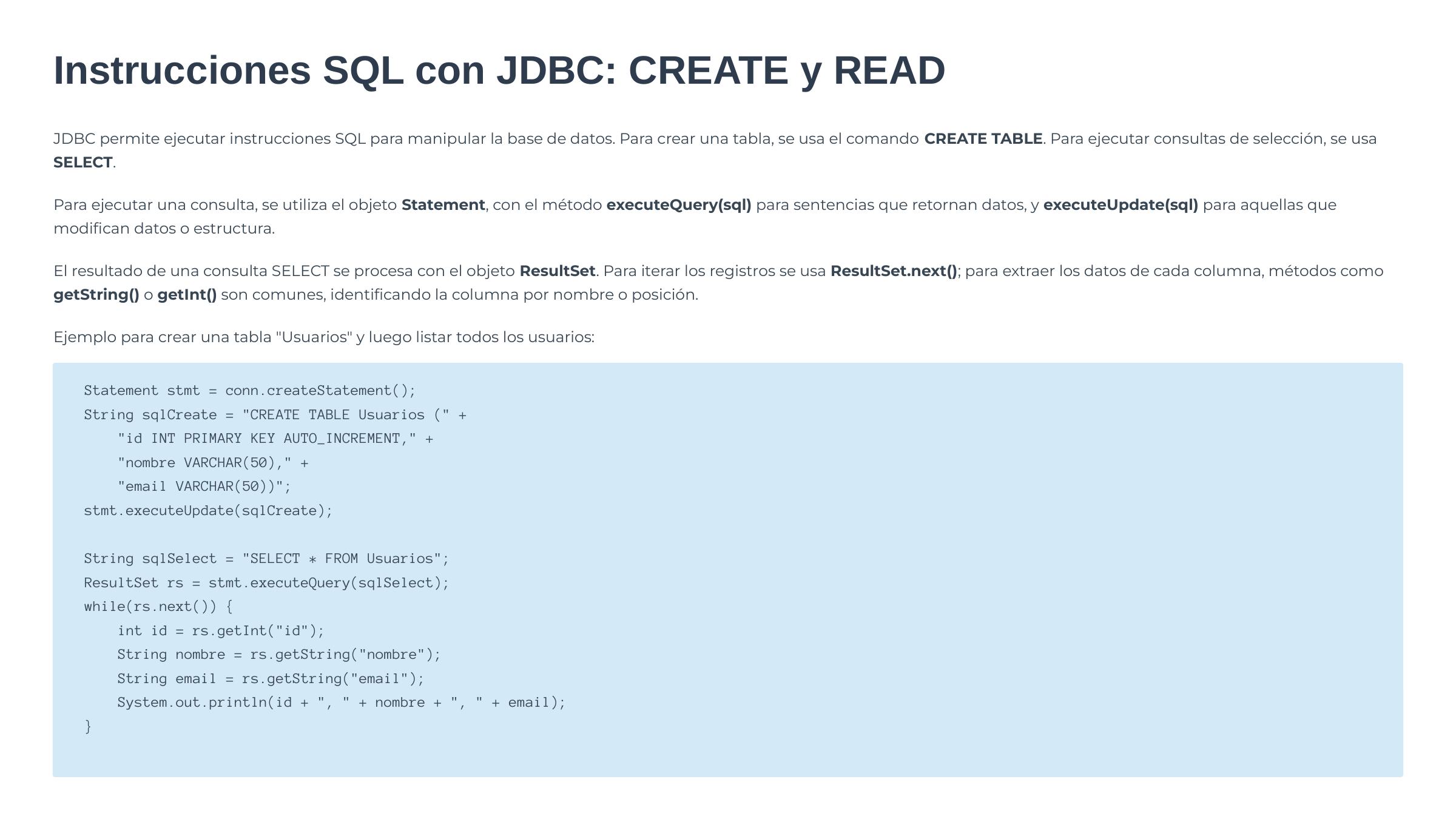

Instrucciones SQL con JDBC: CREATE y READ
JDBC permite ejecutar instrucciones SQL para manipular la base de datos. Para crear una tabla, se usa el comando CREATE TABLE. Para ejecutar consultas de selección, se usa SELECT.
Para ejecutar una consulta, se utiliza el objeto Statement, con el método executeQuery(sql) para sentencias que retornan datos, y executeUpdate(sql) para aquellas que modifican datos o estructura.
El resultado de una consulta SELECT se procesa con el objeto ResultSet. Para iterar los registros se usa ResultSet.next(); para extraer los datos de cada columna, métodos como getString() o getInt() son comunes, identificando la columna por nombre o posición.
Ejemplo para crear una tabla "Usuarios" y luego listar todos los usuarios:

  Statement stmt = conn.createStatement();
  String sqlCreate = "CREATE TABLE Usuarios (" +
      "id INT PRIMARY KEY AUTO_INCREMENT," +
      "nombre VARCHAR(50)," +
      "email VARCHAR(50))";
  stmt.executeUpdate(sqlCreate);

  String sqlSelect = "SELECT * FROM Usuarios";
  ResultSet rs = stmt.executeQuery(sqlSelect);
  while(rs.next()) {
      int id = rs.getInt("id");
      String nombre = rs.getString("nombre");
      String email = rs.getString("email");
      System.out.println(id + ", " + nombre + ", " + email);
  }